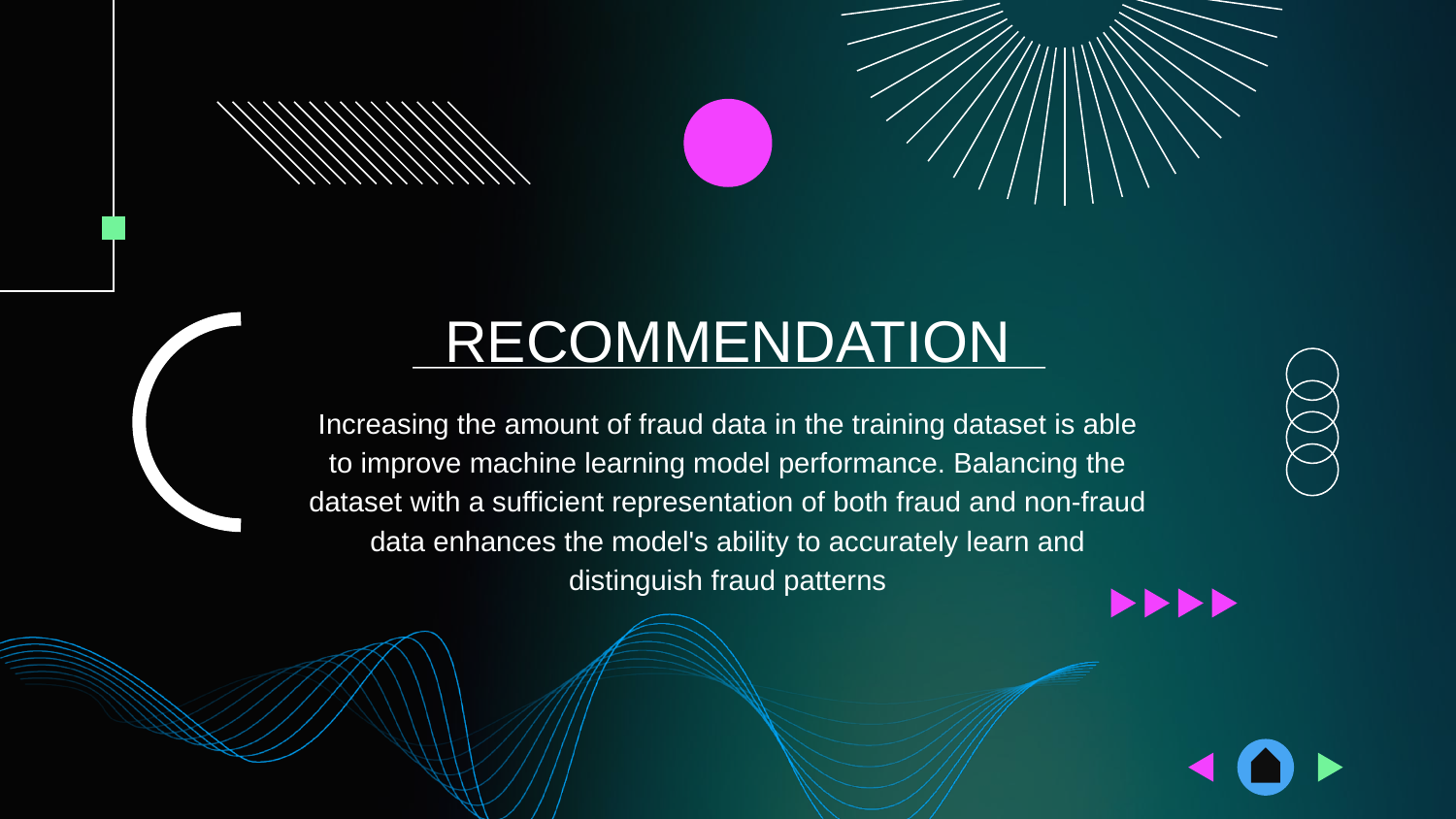

# RECOMMENDATION

Increasing the amount of fraud data in the training dataset is able to improve machine learning model performance. Balancing the dataset with a sufficient representation of both fraud and non-fraud data enhances the model's ability to accurately learn and distinguish fraud patterns